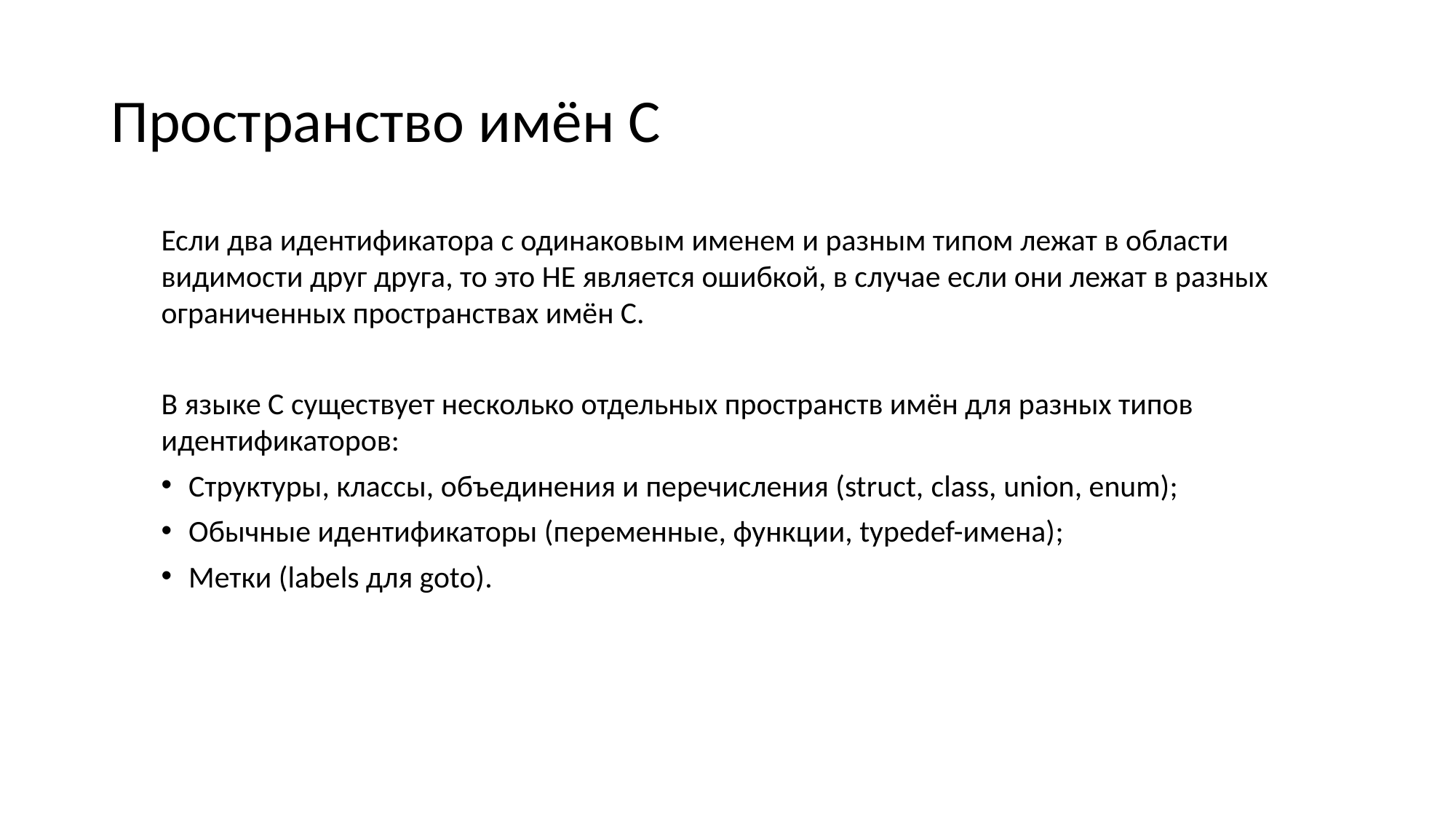

# Пространство имён C
Если два идентификатора с одинаковым именем и разным типом лежат в области видимости друг друга, то это НЕ является ошибкой, в случае если они лежат в разных ограниченных пространствах имён С.

В языке C существует несколько отдельных пространств имён для разных типов идентификаторов:
Структуры, классы, объединения и перечисления (struct, class, union, enum);
Обычные идентификаторы (переменные, функции, typedef-имена);
Метки (labels для goto).